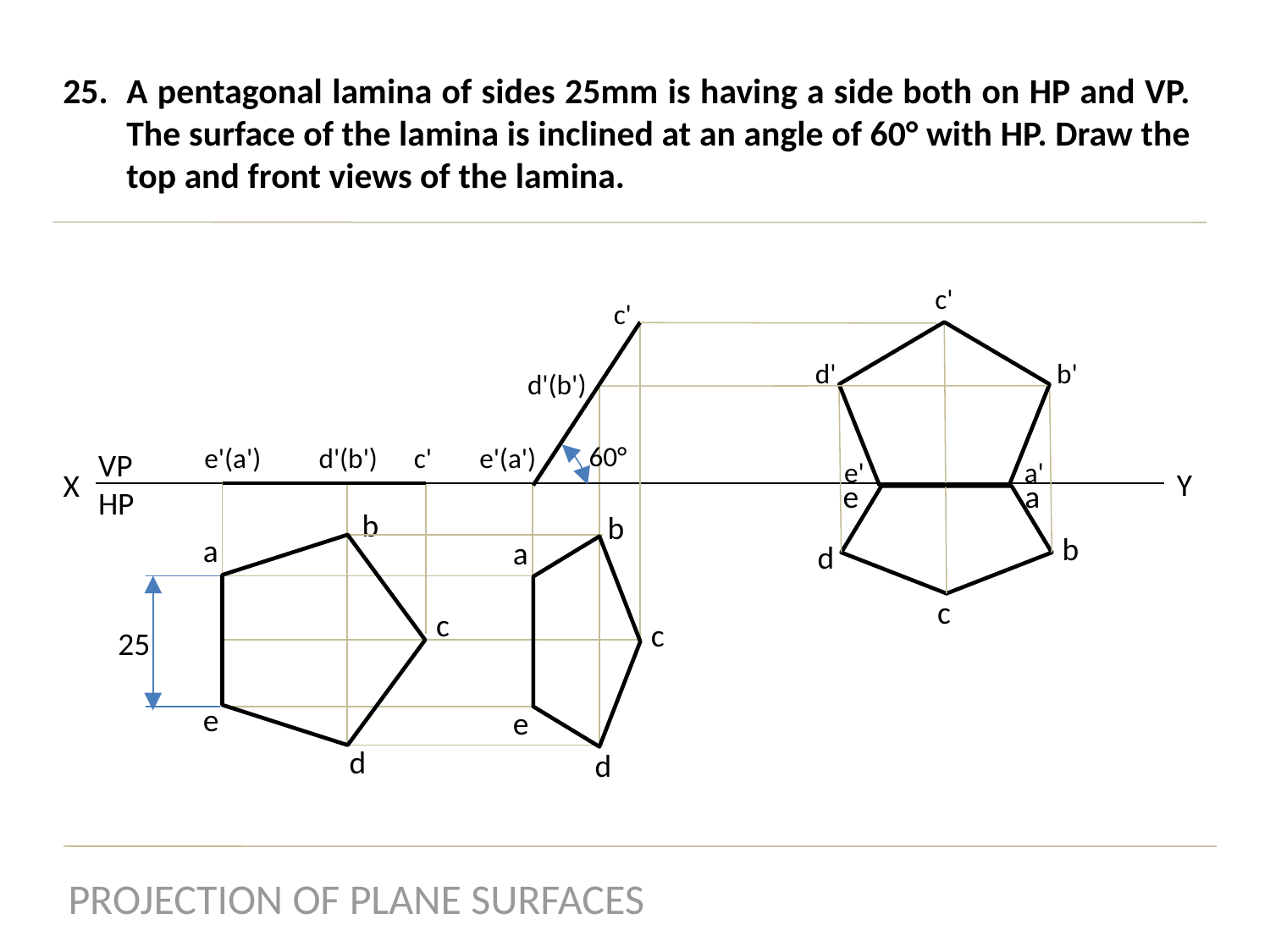

A pentagonal lamina of sides 25mm is having a side both on HP and VP. The surface of the lamina is inclined at an angle of 60° with HP. Draw the top and front views of the lamina.
c'
c'

d'
b'
d'(b')
60°
e'(a')
e'(a')
d'(b')
c'
VP
HP

e'
a'
Y
X
e
a

b
b
b
a
a
d

c

c
c
25
e
e
d
d
PROJECTION OF PLANE SURFACES